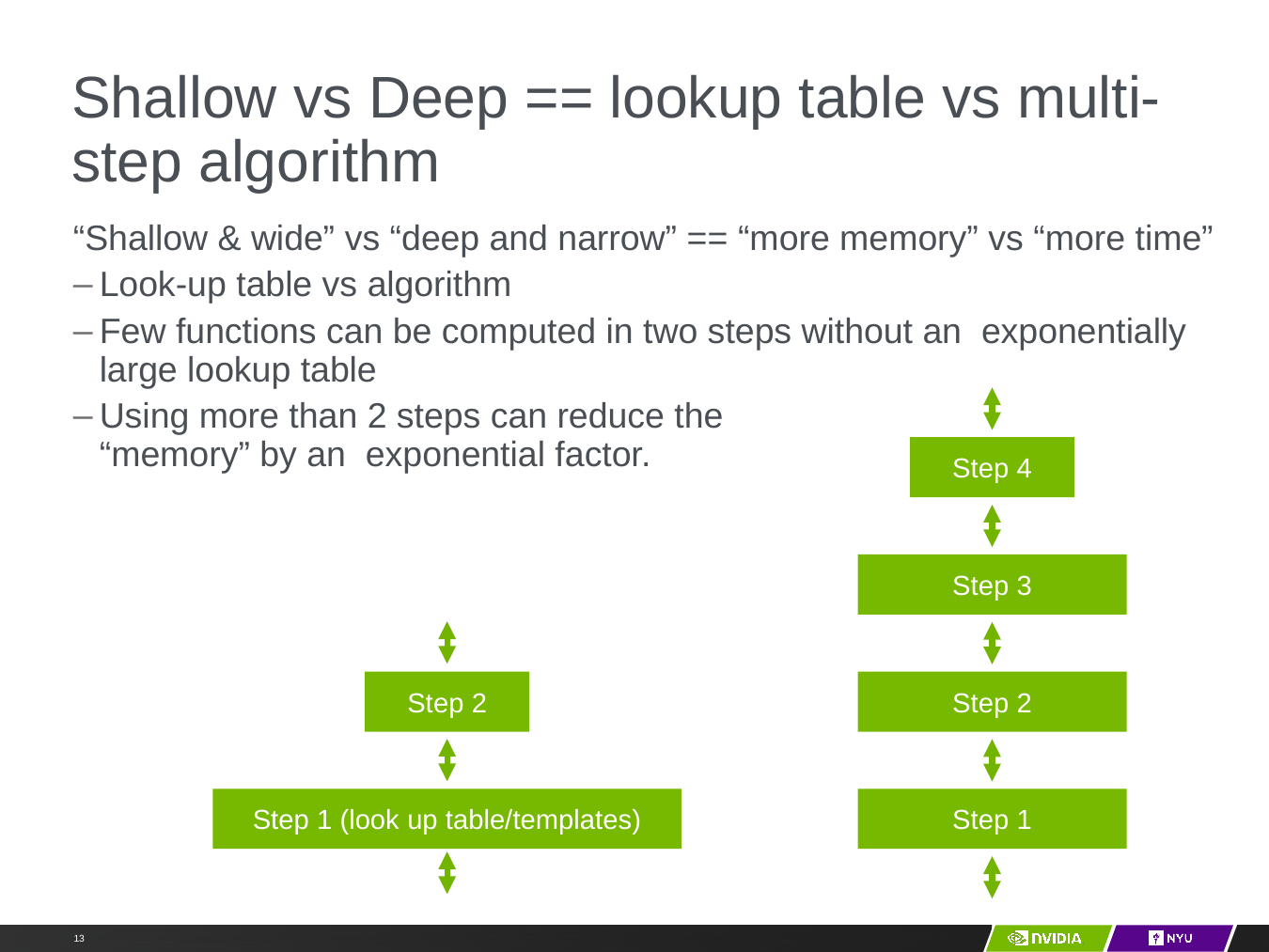

# Shallow vs Deep == lookup table vs multi-step algorithm
“Shallow & wide” vs “deep and narrow” == “more memory” vs “more time”
Look-up table vs algorithm
Few functions can be computed in two steps without an  exponentially large lookup table
Using more than 2 steps can reduce the
“memory” by an  exponential factor.

Step 4
Step 3
Step 2
Step 2
Step 1 (look up table/templates)
Step 1